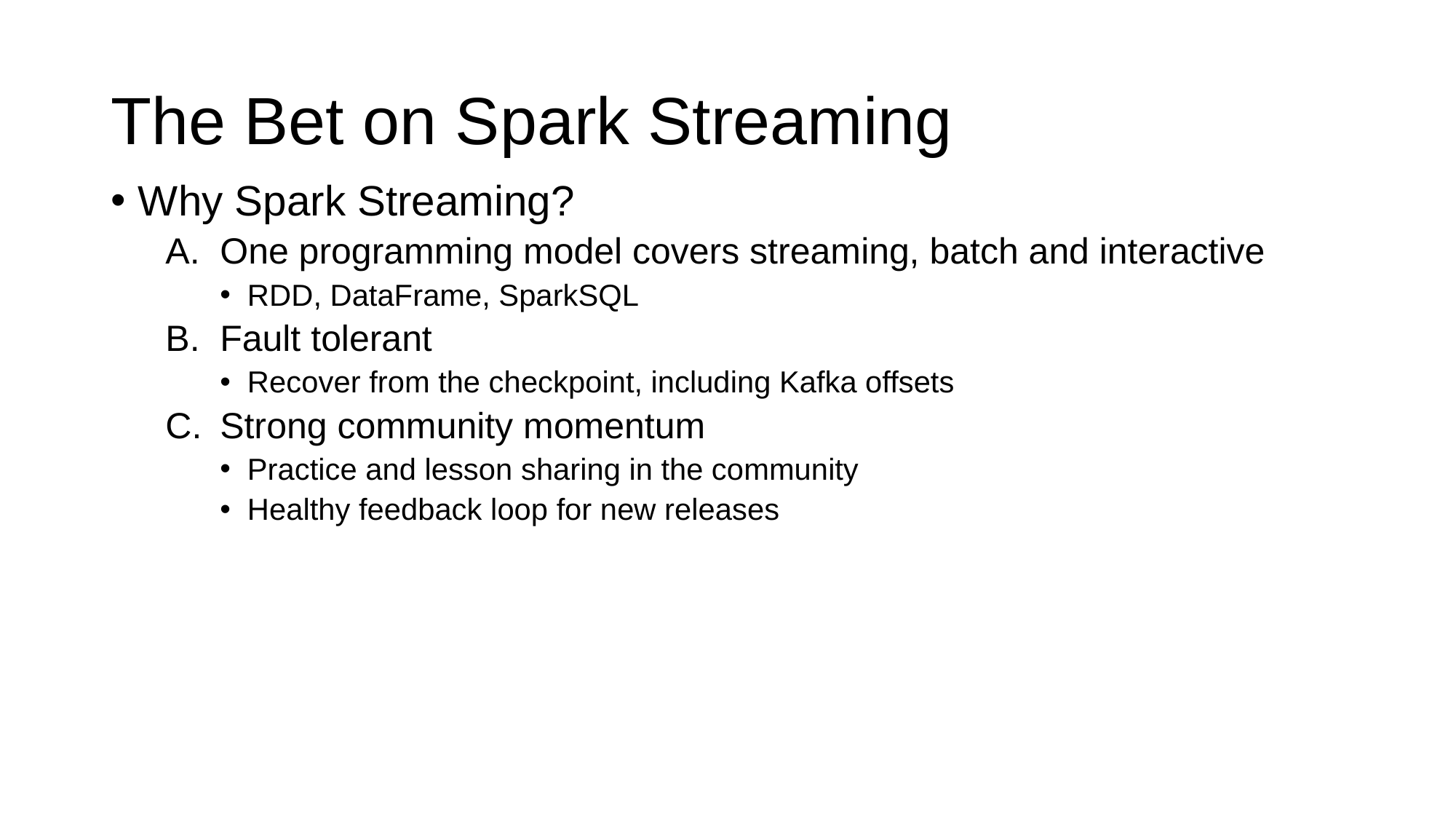

# The Bet on Spark Streaming
Why Spark Streaming?
One programming model covers streaming, batch and interactive
RDD, DataFrame, SparkSQL
Fault tolerant
Recover from the checkpoint, including Kafka offsets
Strong community momentum
Practice and lesson sharing in the community
Healthy feedback loop for new releases